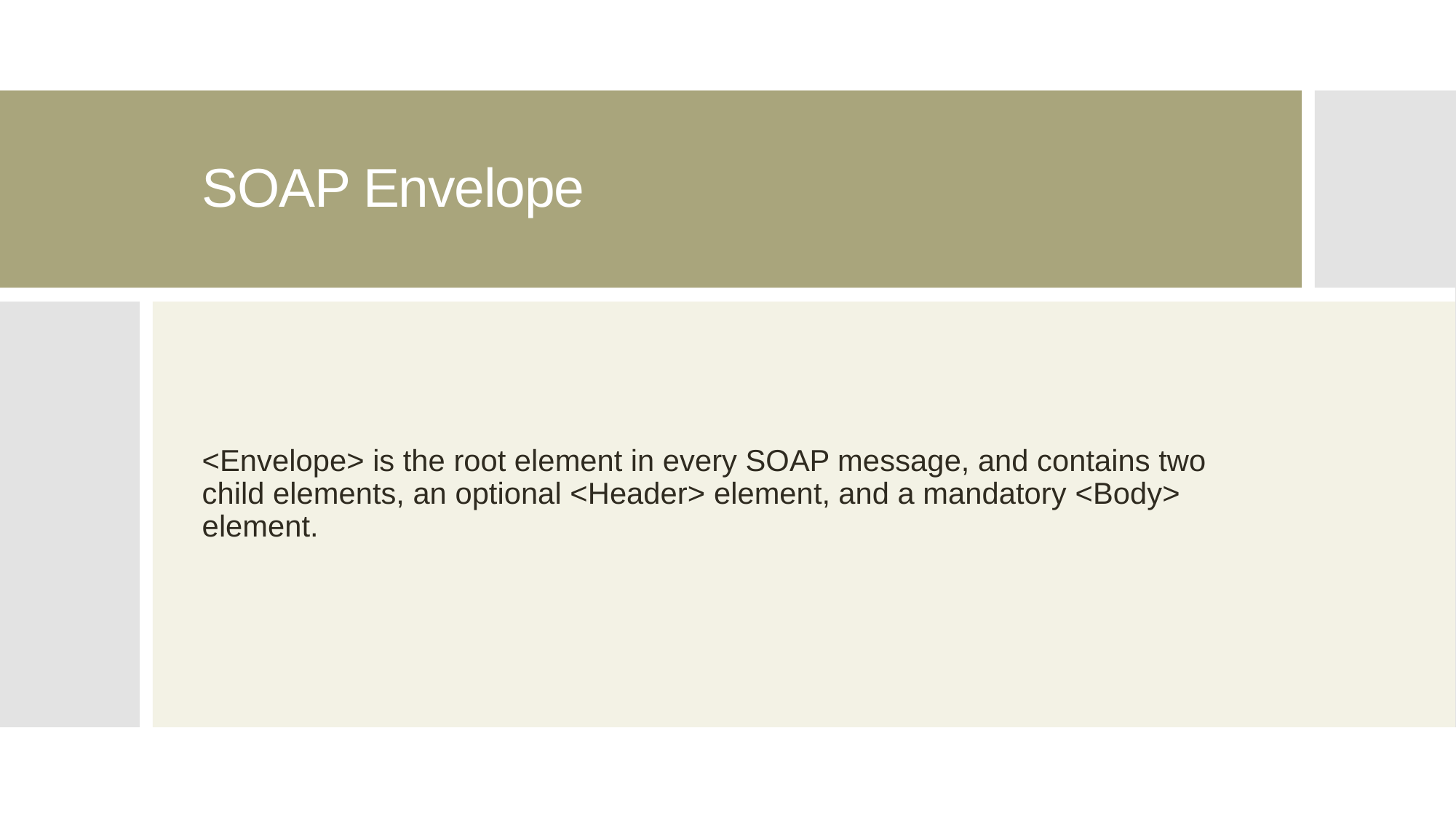

# SOAP Envelope

<Envelope> is the root element in every SOAP message, and contains two child elements, an optional <Header> element, and a mandatory <Body> element.